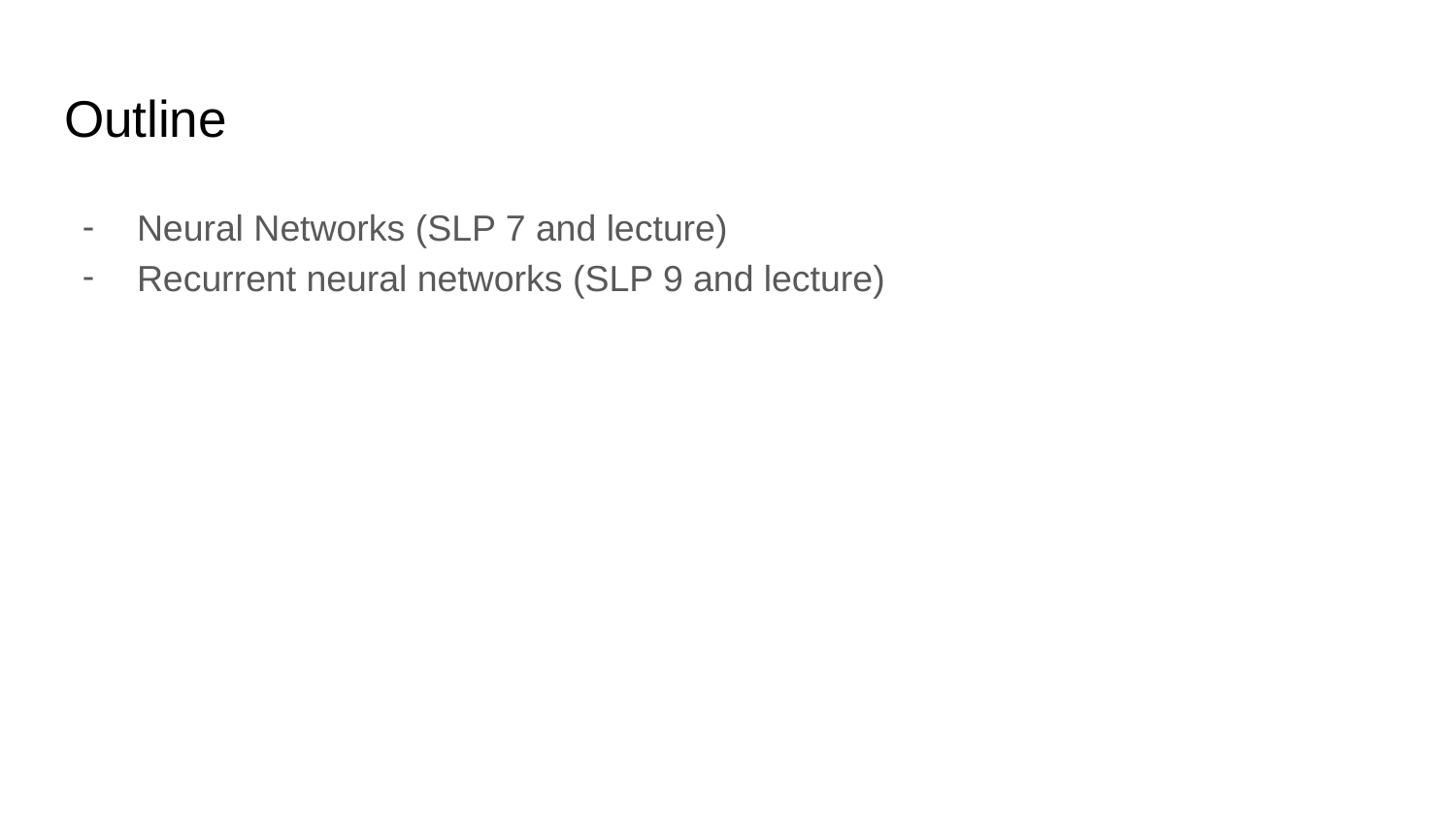

# Outline
Neural Networks (SLP 7 and lecture)
Recurrent neural networks (SLP 9 and lecture)